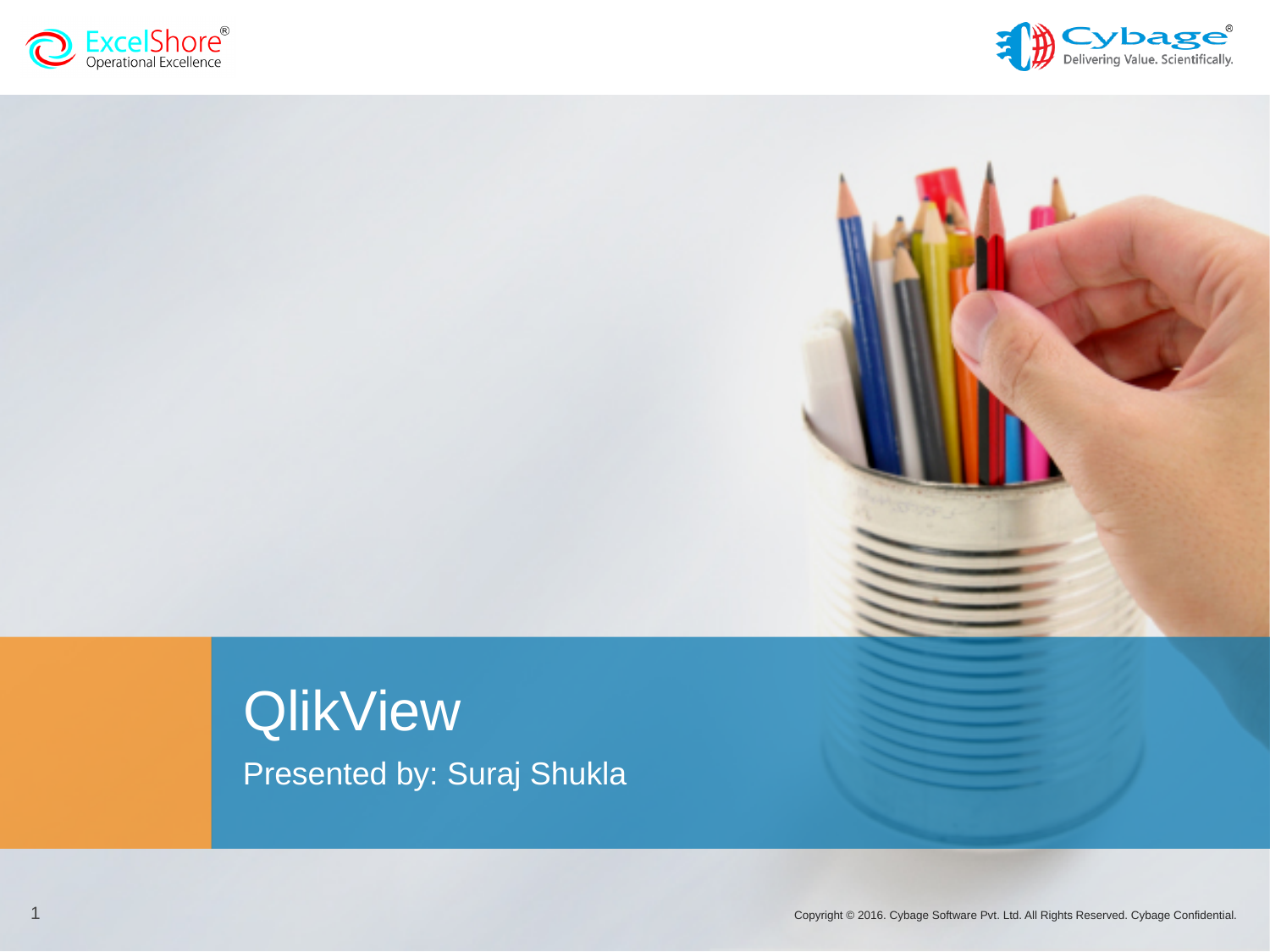

# QlikView
Presented by: Suraj Shukla
1